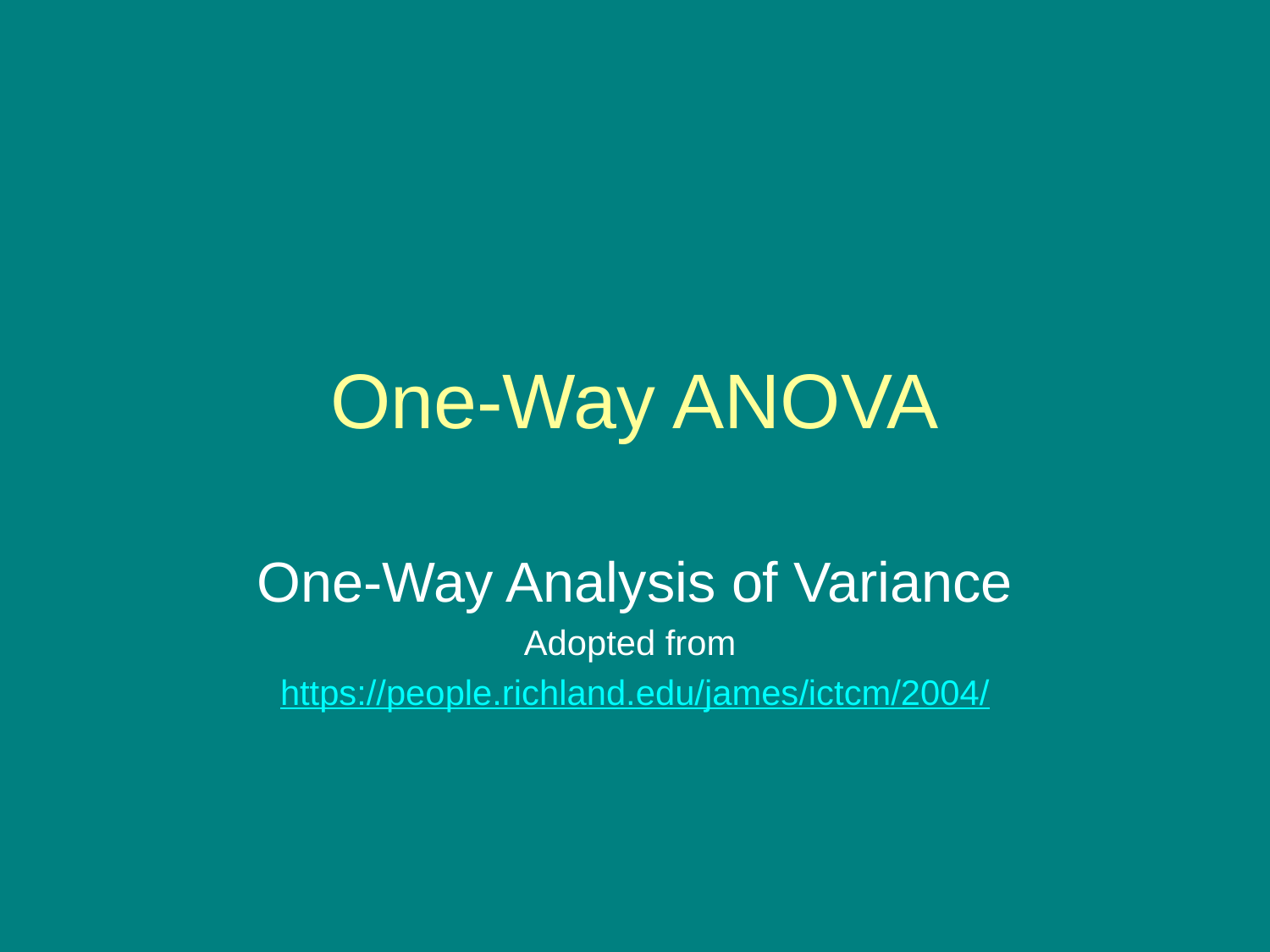

# One-Way ANOVA
One-Way Analysis of Variance
Adopted from
https://people.richland.edu/james/ictcm/2004/